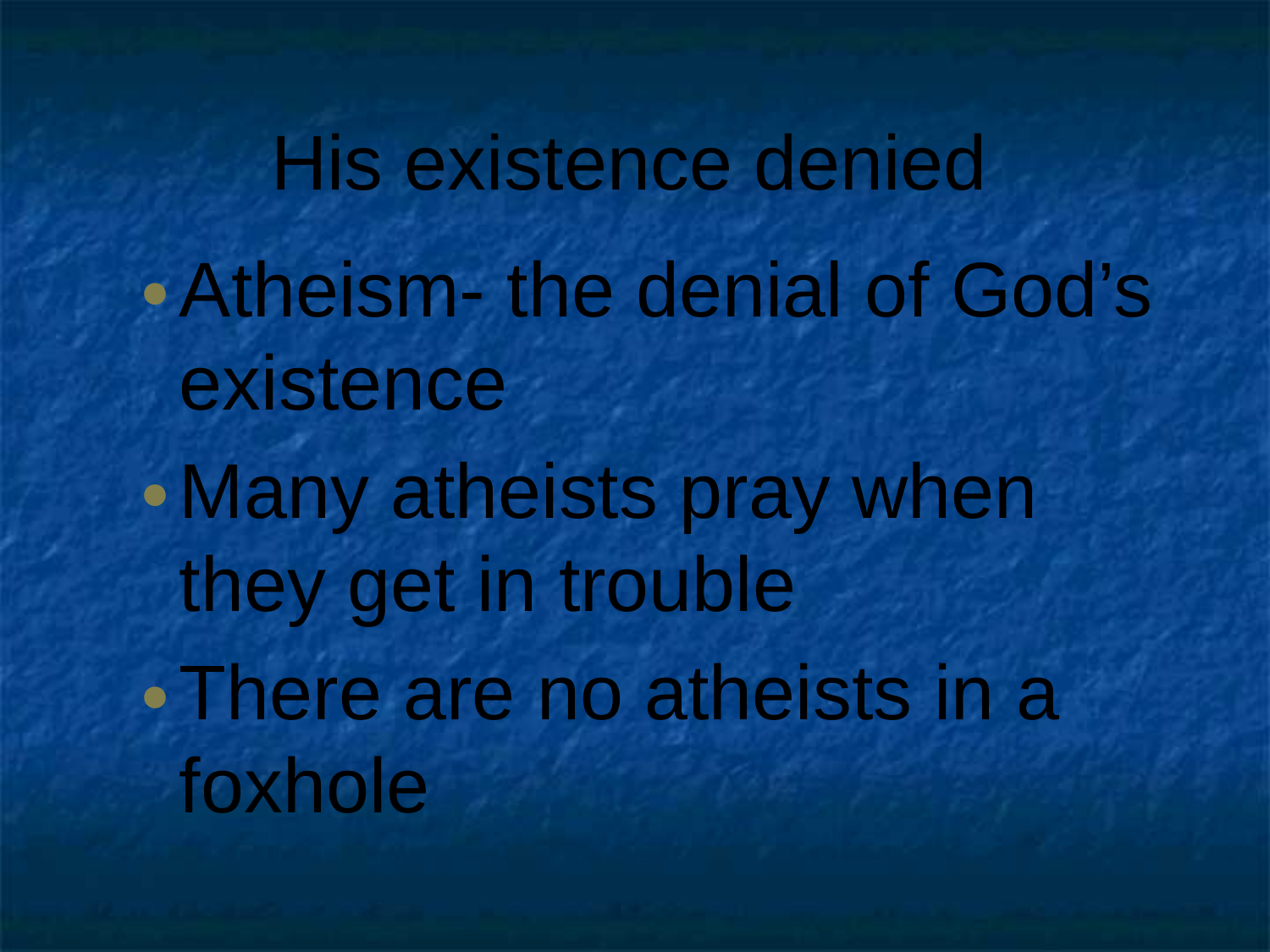

# His existence denied
Atheism- the denial of God’s existence
Many atheists pray when they get in trouble
There are no atheists in a foxhole